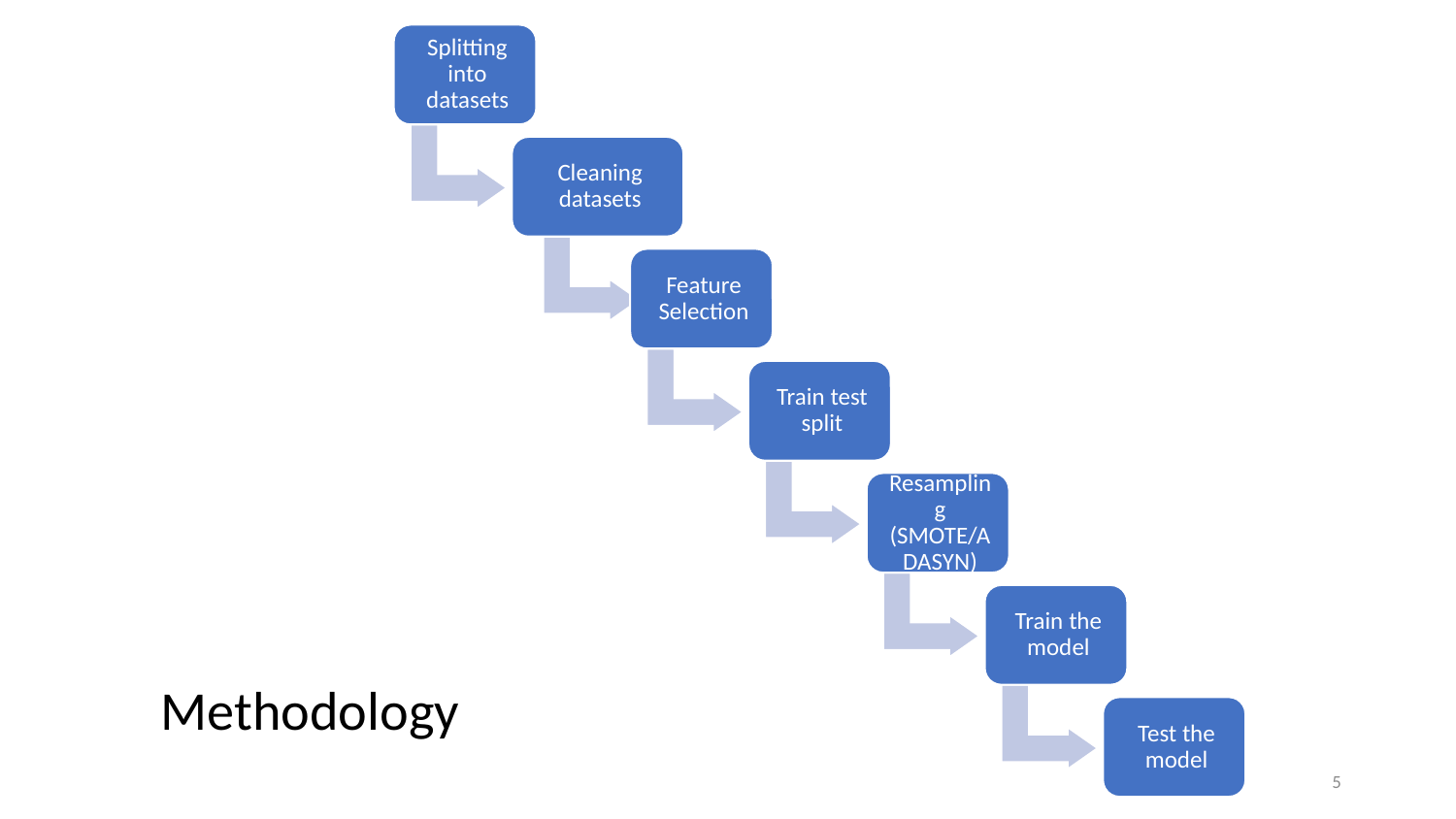

Splitting into datasets
Cleaning datasets
Feature Selection
Train test split
Resampling (SMOTE/ADASYN)
Train the model
Test the model

# Methodology
5